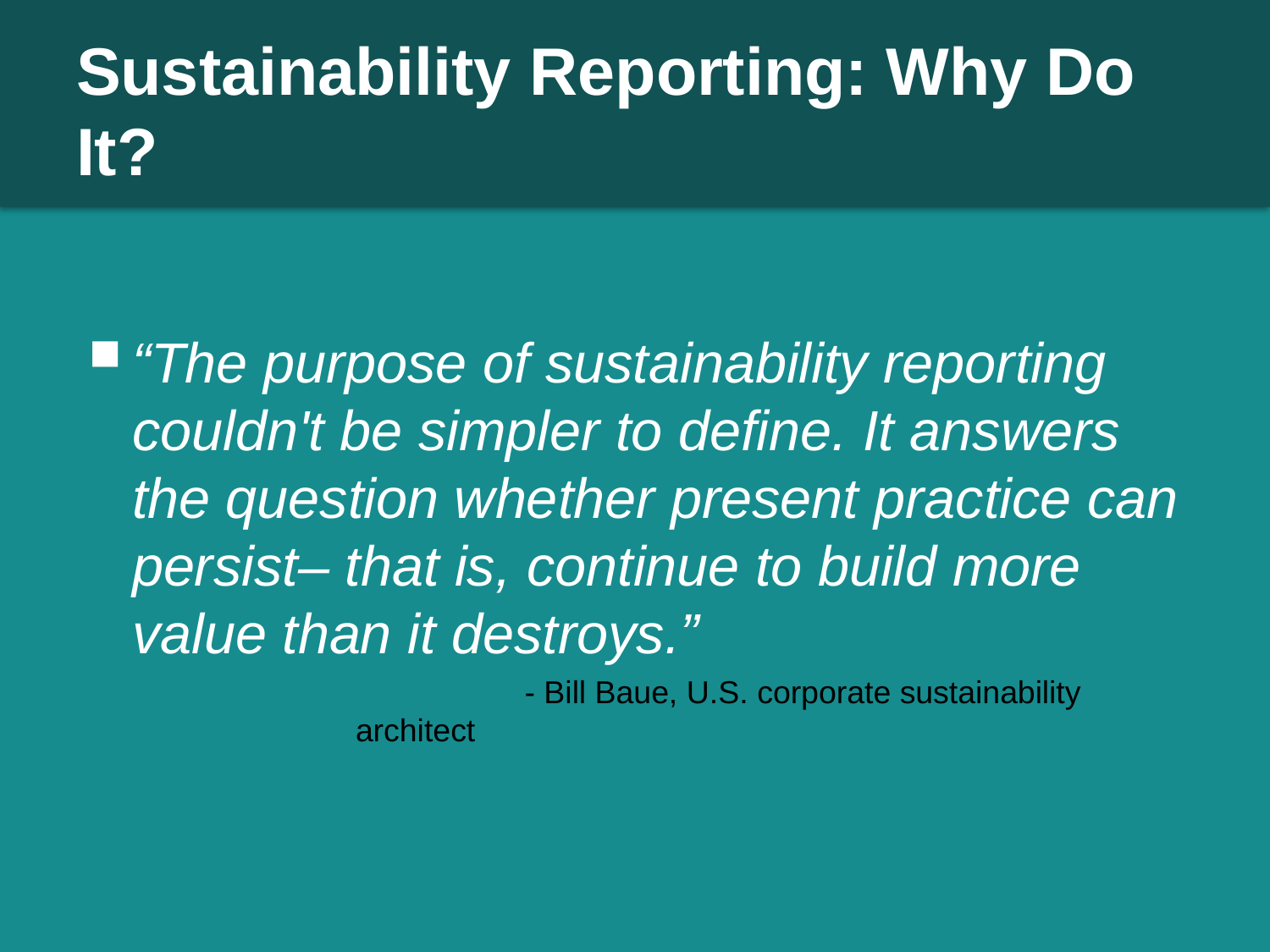

# Sustainability Reporting: Why Do It?

“The purpose of sustainability reporting couldn't be simpler to define. It answers the question whether present practice can persist– that is, continue to build more value than it destroys.”
                   - Bill Baue, U.S. corporate sustainability architect